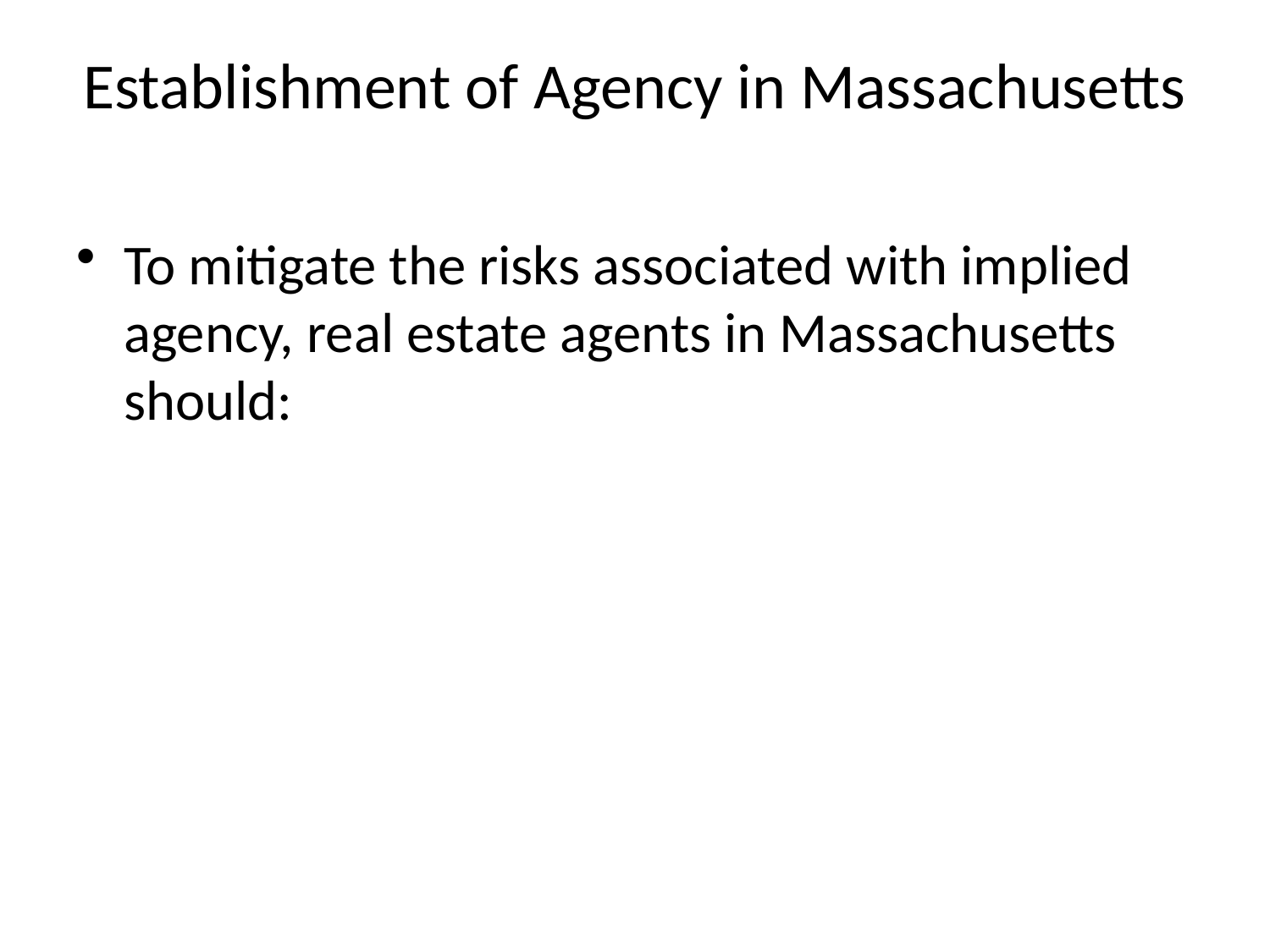

# Establishment of Agency in Massachusetts

To mitigate the risks associated with implied agency, real estate agents in Massachusetts should: